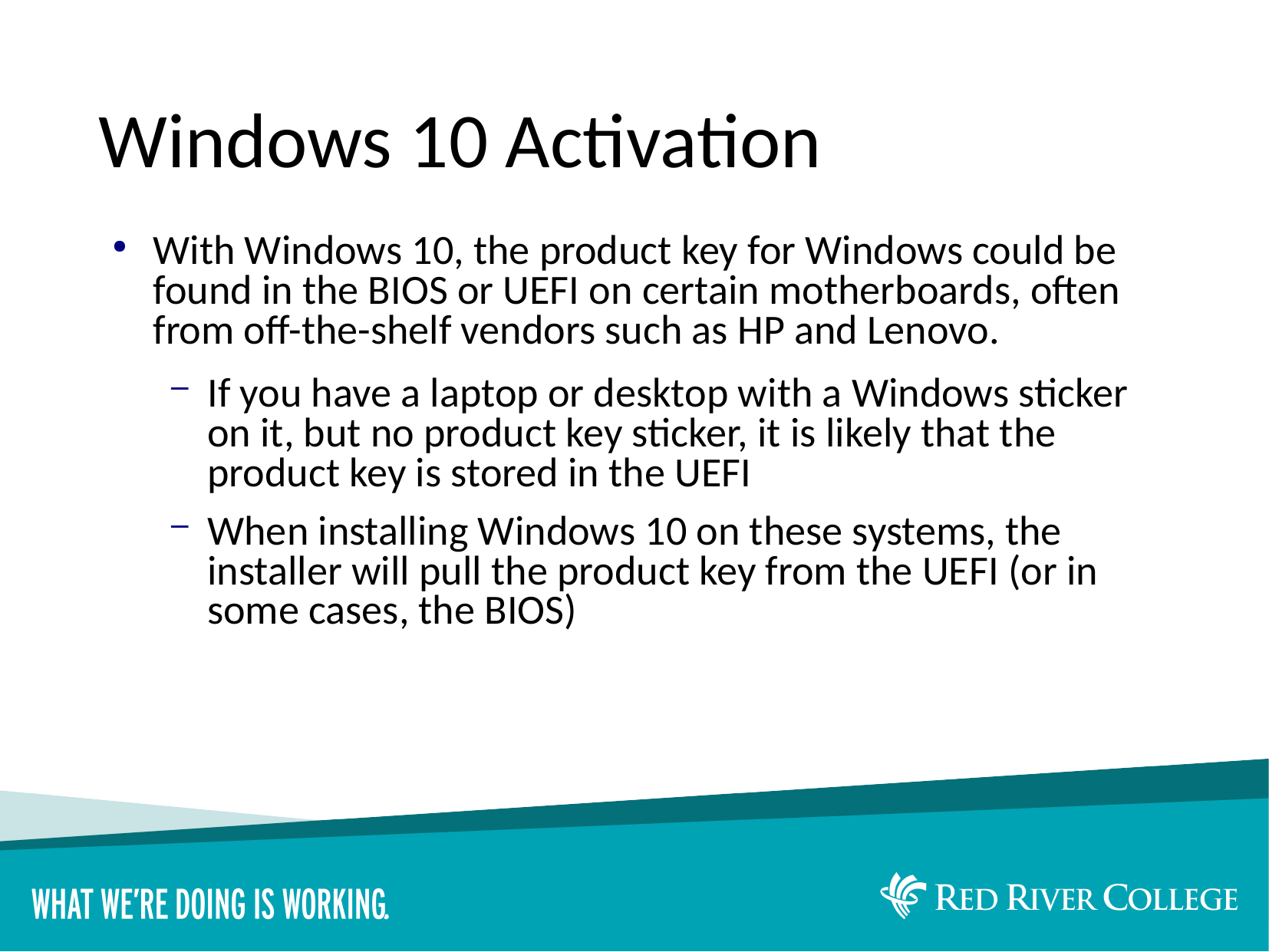

# Windows 10 Activation
With Windows 10, the product key for Windows could be found in the BIOS or UEFI on certain motherboards, often from off-the-shelf vendors such as HP and Lenovo.
If you have a laptop or desktop with a Windows sticker on it, but no product key sticker, it is likely that the product key is stored in the UEFI
When installing Windows 10 on these systems, the installer will pull the product key from the UEFI (or in some cases, the BIOS)